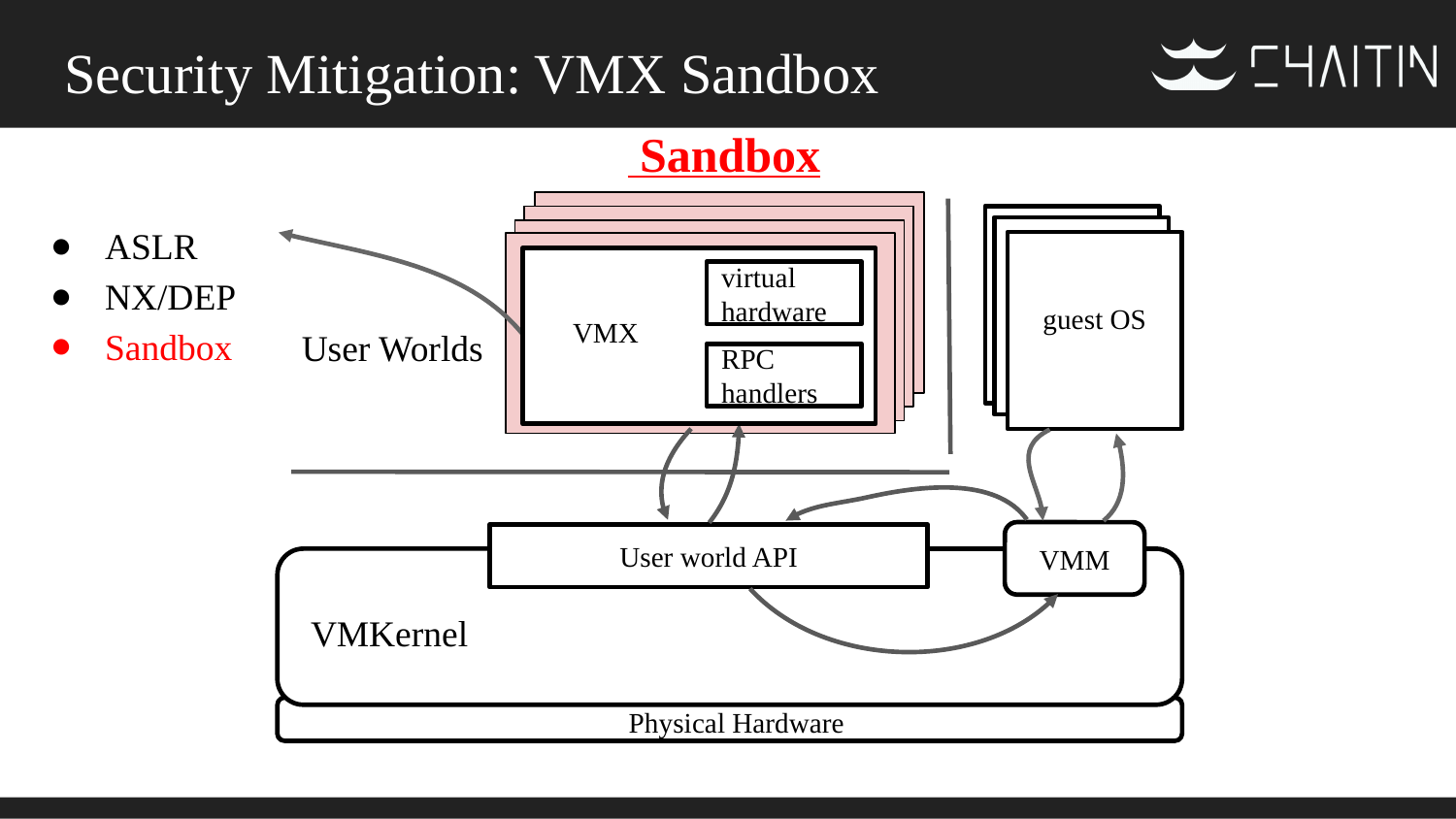

# Security Mitigation: VMX Sandbox
 Sandbox

ASLR
NX/DEP
Sandbox

virtual
hardware
guest OS
VMX
User Worlds
RPC handlers

VMM
User world API

VMKernel
Physical Hardware

25